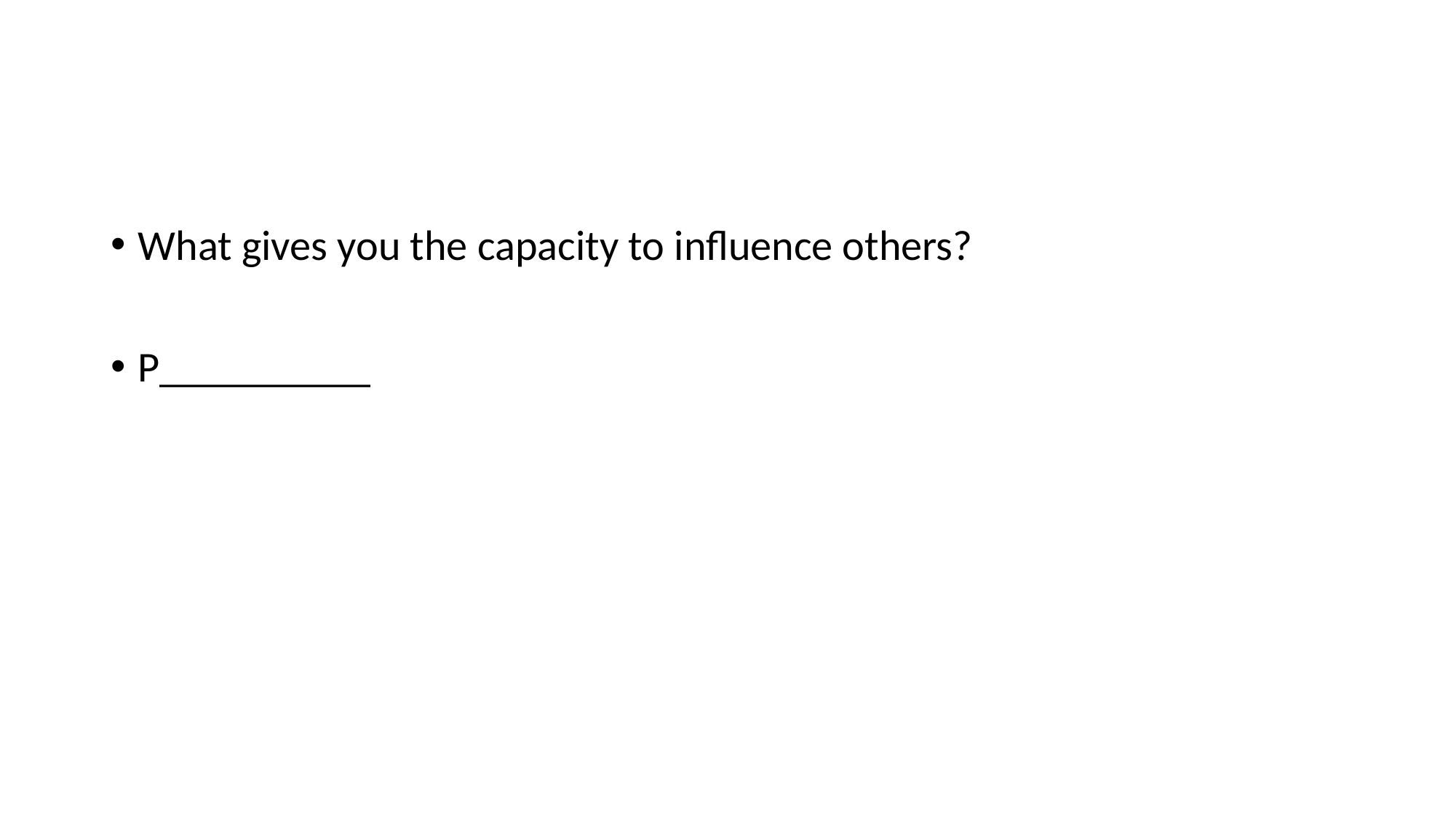

#
What gives you the capacity to influence others?

P__________